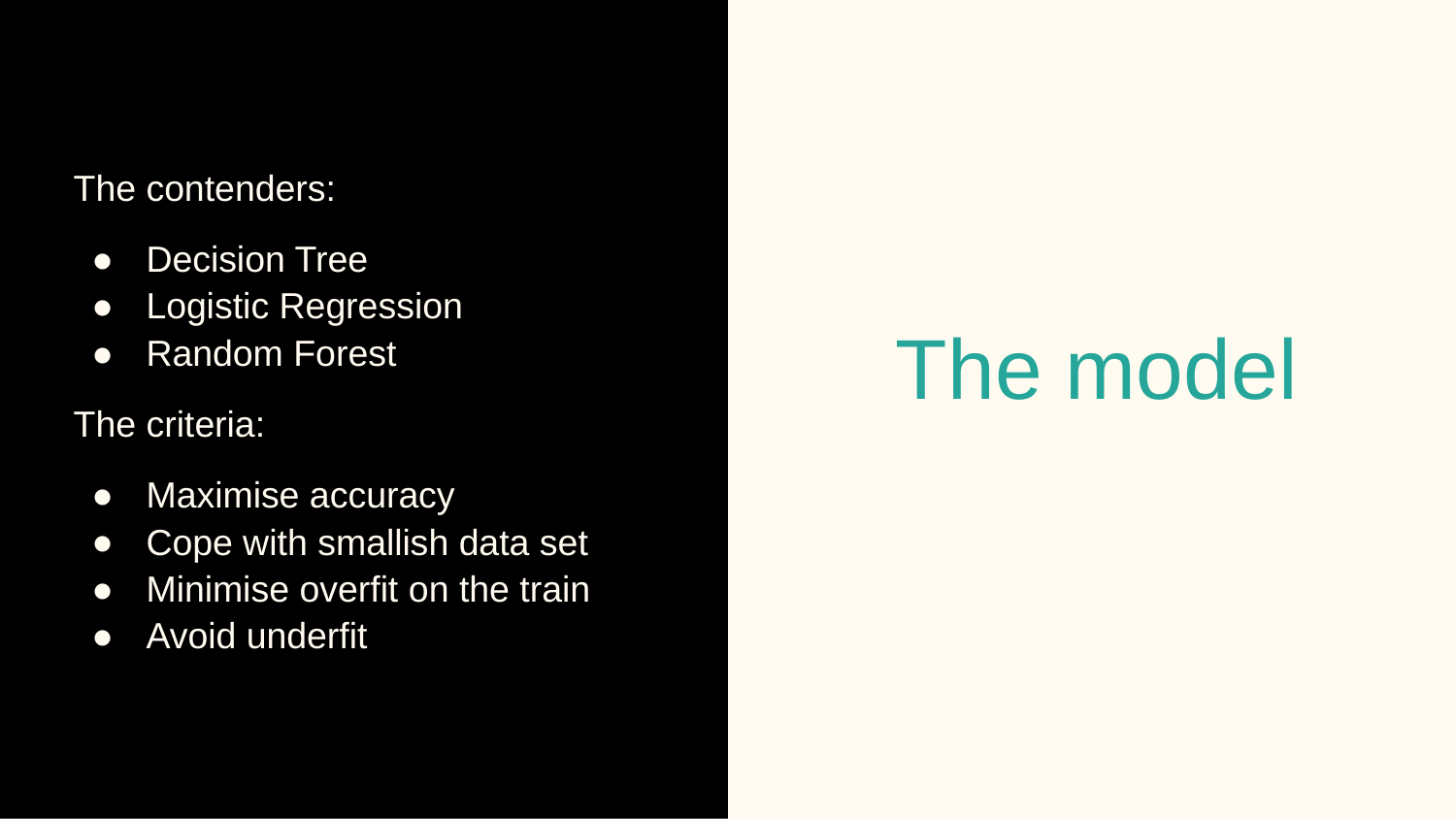

The contenders:
Decision Tree
Logistic Regression
Random Forest
The criteria:
Maximise accuracy
Cope with smallish data set
Minimise overfit on the train
Avoid underfit
# The model